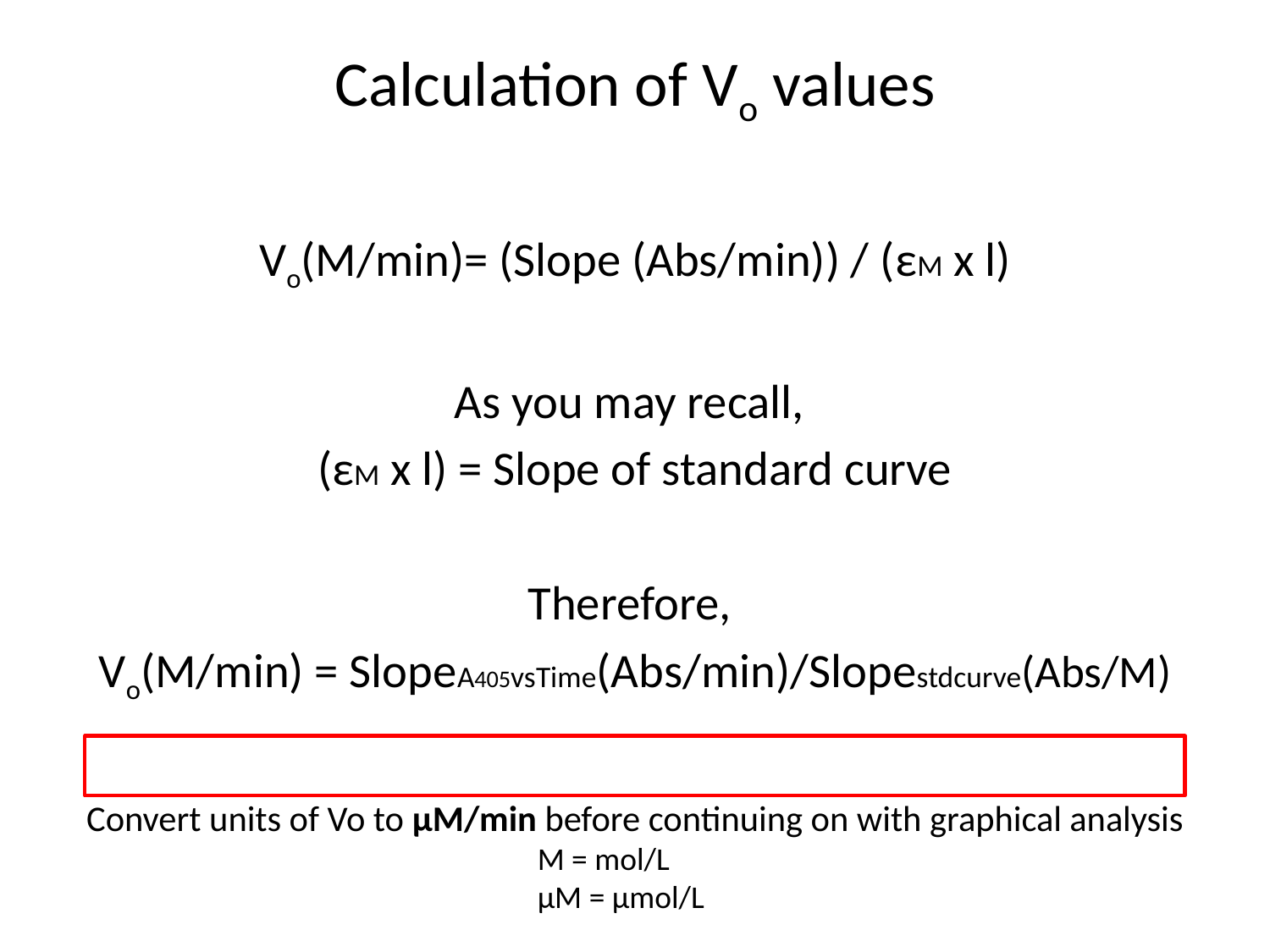

# Calculation of Vo values
Vo(M/min)= (Slope (Abs/min)) / (εM x l)

As you may recall,
(εM x l) = Slope of standard curve

Therefore,
Vo(M/min) = SlopeA405vsTime(Abs/min)/Slopestdcurve(Abs/M)

Convert units of Vo to μM/min before continuing on with graphical analysis

M = mol/L
µM = µmol/L